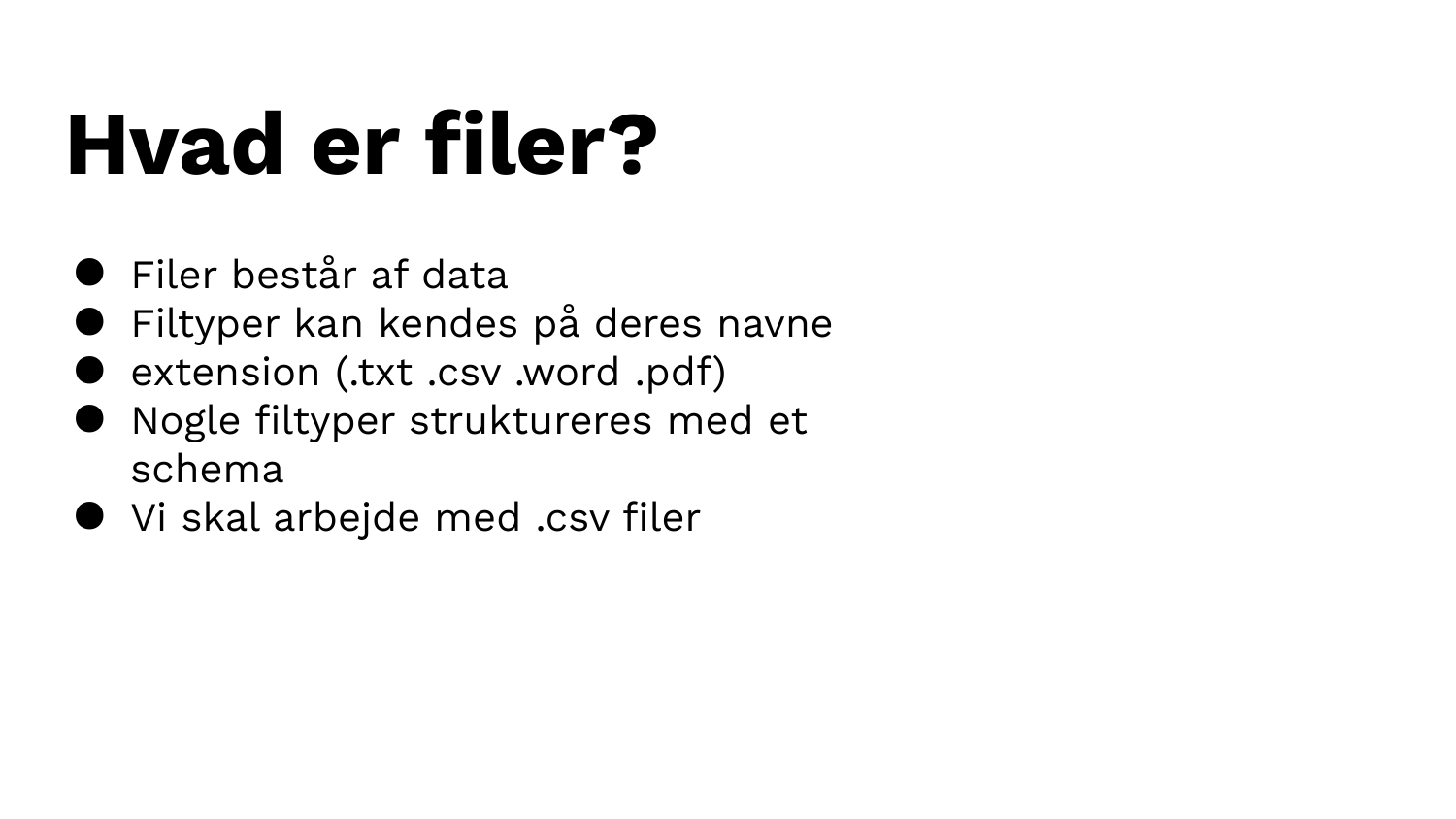

# Hvad er filer?
Filer består af data
Filtyper kan kendes på deres navne
extension (.txt .csv .word .pdf)
Nogle filtyper struktureres med et schema
Vi skal arbejde med .csv filer